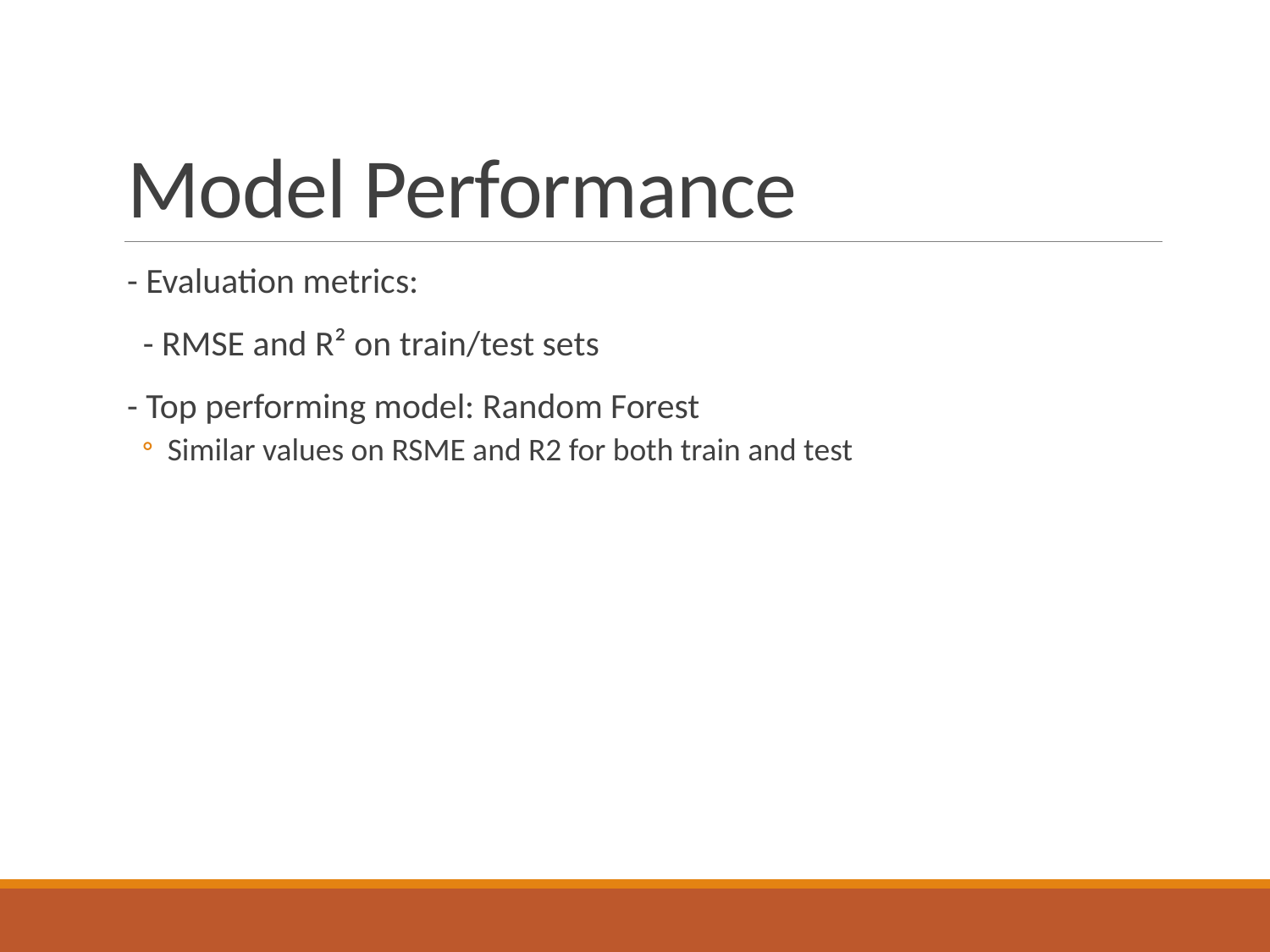

# Model Performance
- Evaluation metrics:
  - RMSE and R² on train/test sets
- Top performing model: Random Forest
Similar values on RSME and R2 for both train and test